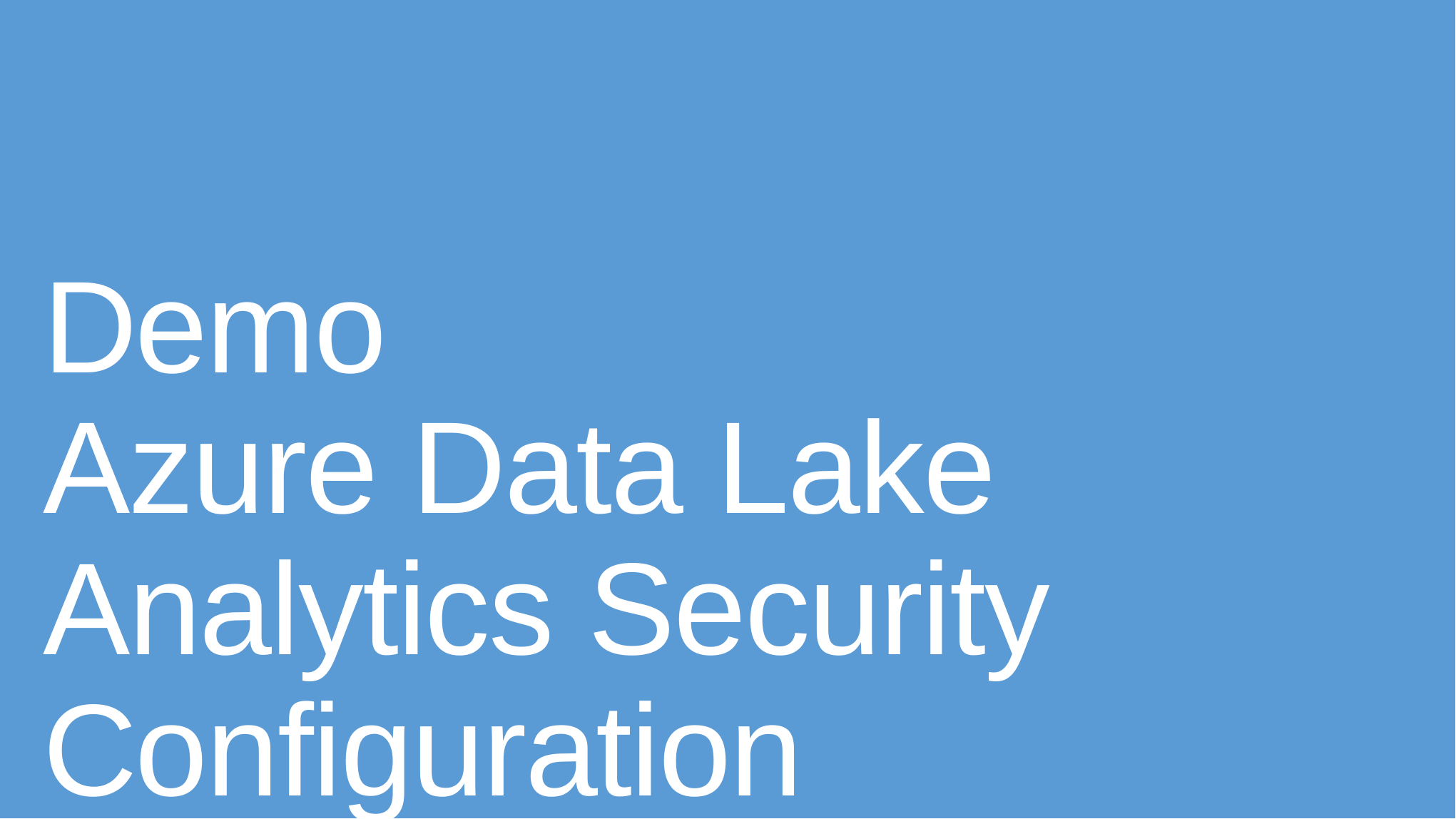

# Demo Azure Data Lake Analytics Security Configuration